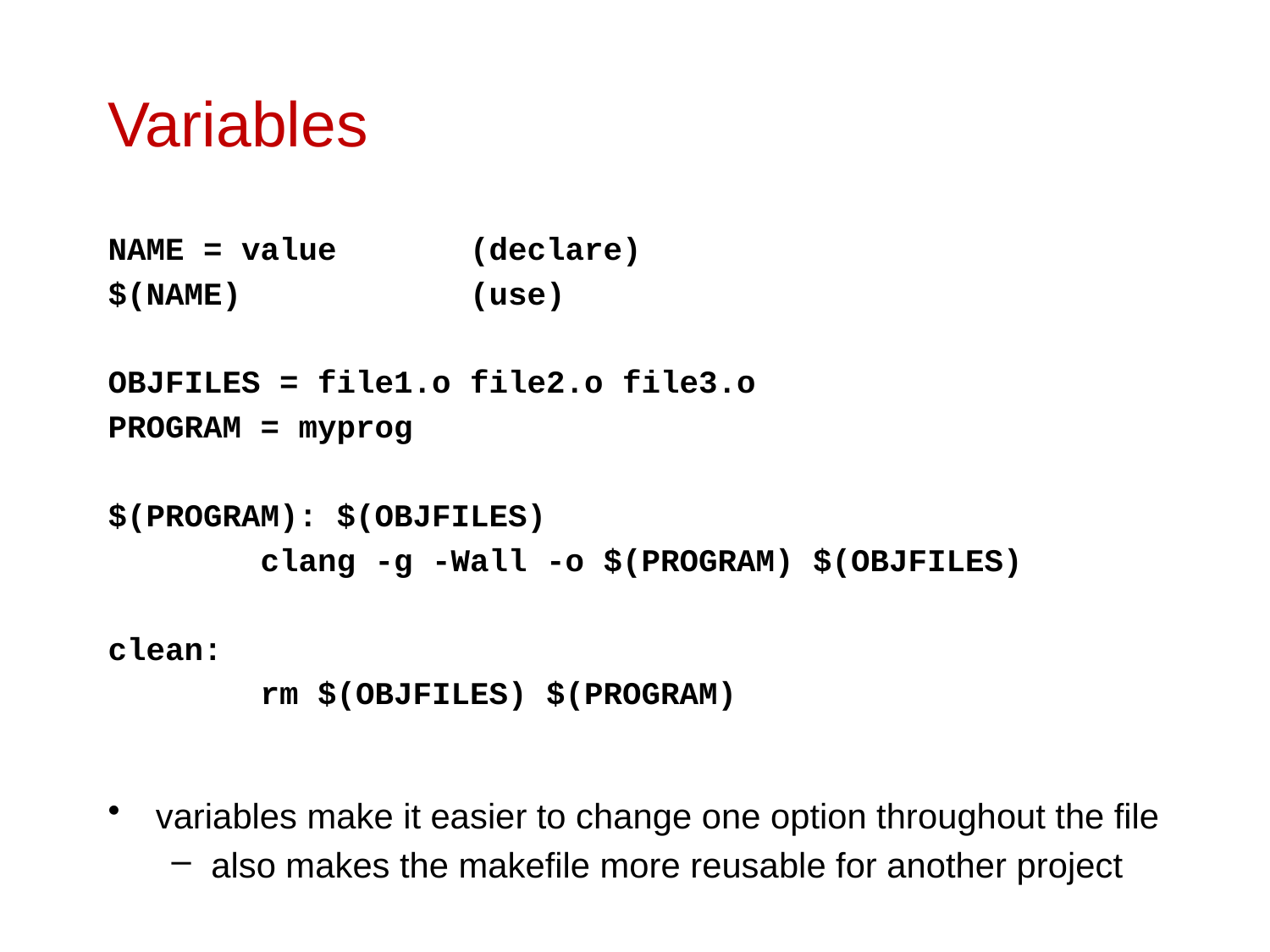

# Variables
NAME = value       (declare)
$(NAME)            (use)

OBJFILES = file1.o file2.o file3.o
PROGRAM = myprog

$(PROGRAM): $(OBJFILES)
        clang -g -Wall -o $(PROGRAM) $(OBJFILES)

clean:
        rm $(OBJFILES) $(PROGRAM)

variables make it easier to change one option throughout the file
also makes the makefile more reusable for another project